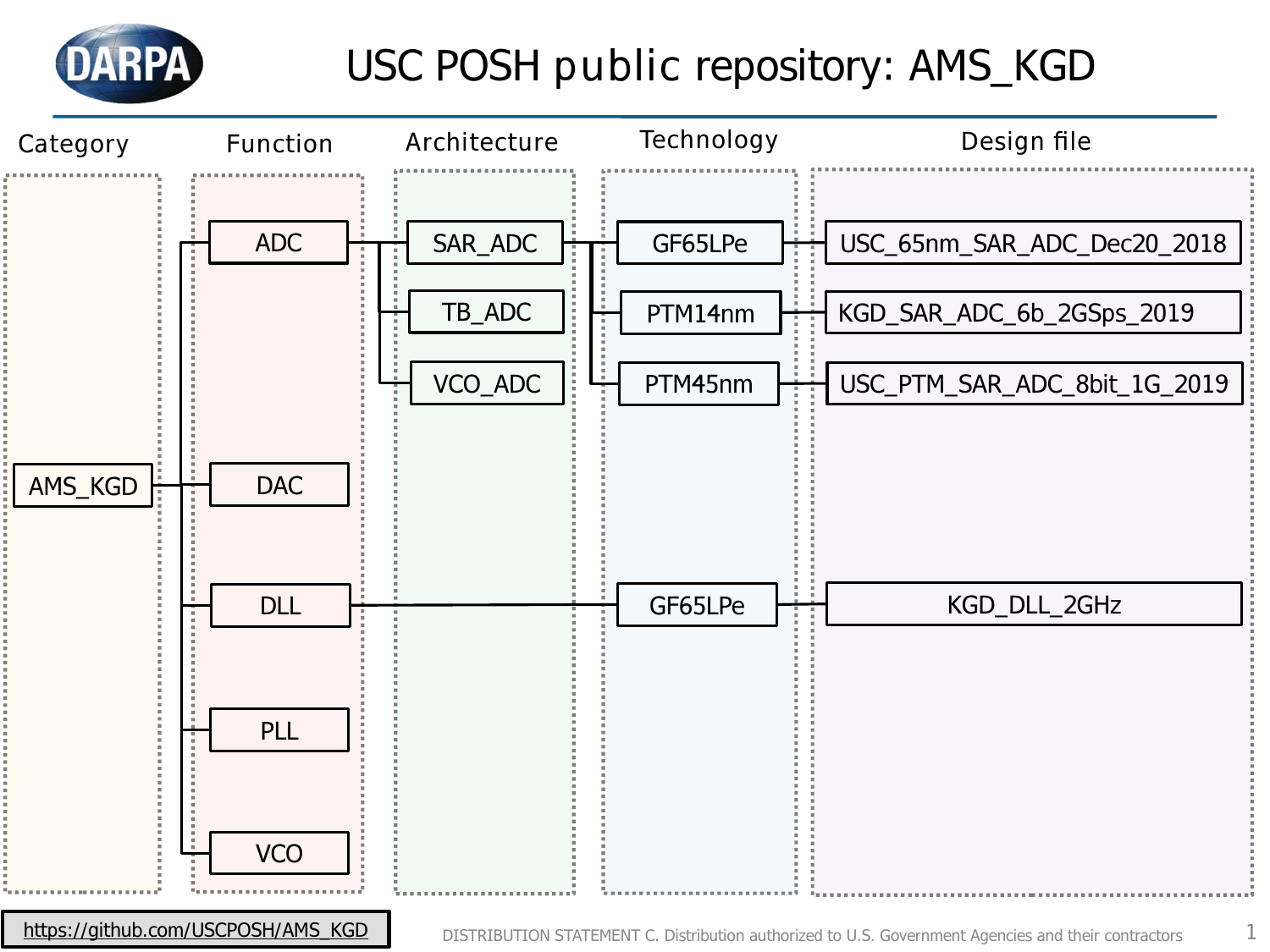

# USC POSH public repository: AMS_KGD
Technology
Design file
Architecture
Category
Function

ADC
SAR_ADC
USC_65nm_SAR_ADC_Dec20_2018
GF65LPe
TB_ADC
KGD_SAR_ADC_6b_2GSps_2019
PTM14nm
VCO_ADC
USC_PTM_SAR_ADC_8bit_1G_2019
PTM45nm
DAC
AMS_KGD
KGD_DLL_2GHz
GF65LPe
DLL
PLL
VCO
1
https://github.com/USCPOSH/AMS_KGD
DISTRIBUTION STATEMENT C. Distribution authorized to U.S. Government Agencies and their contractors